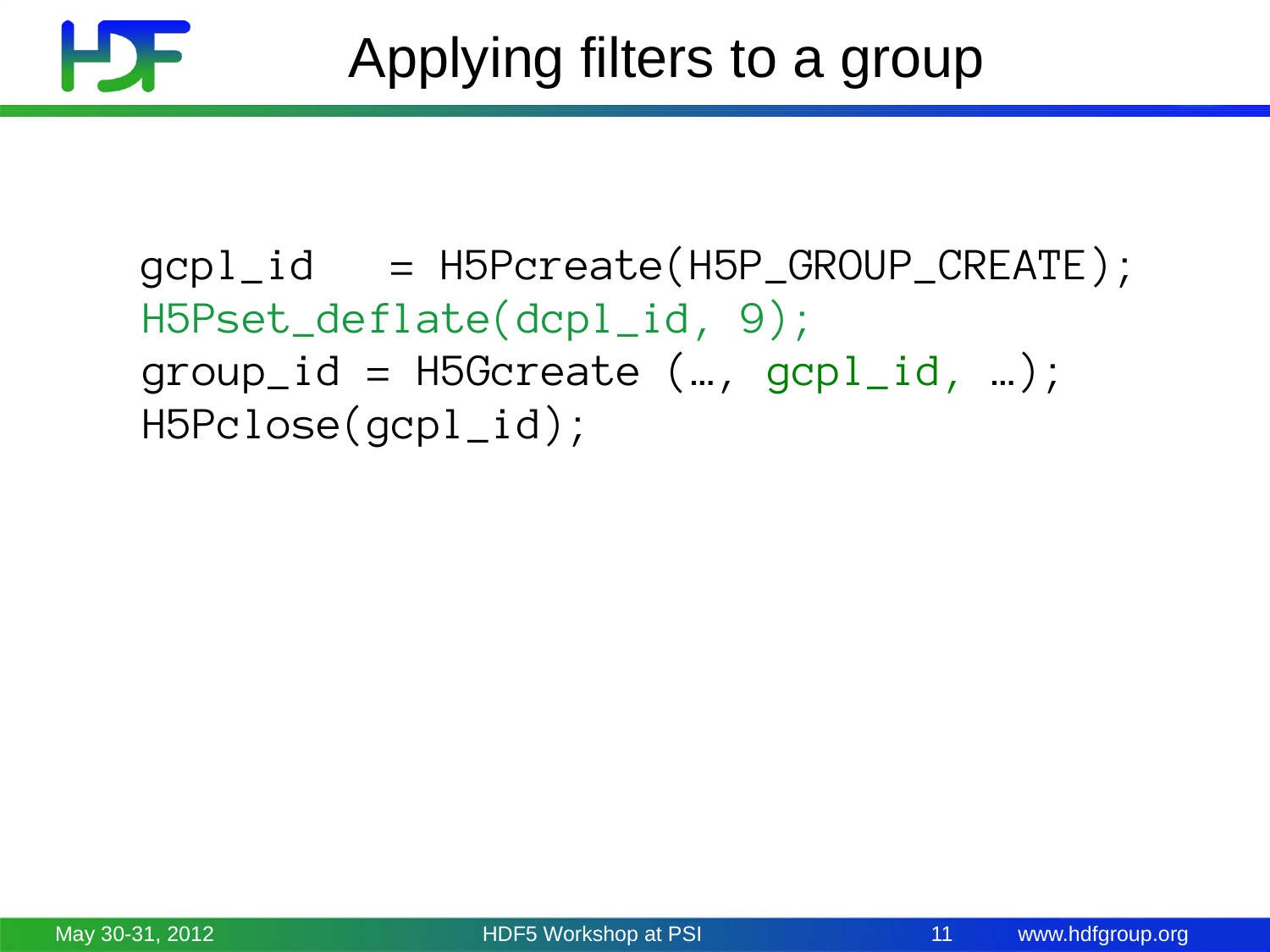

# Applying filters to a group

  gcpl_id   = H5Pcreate(H5P_GROUP_CREATE);
 H5Pset_deflate(dcpl_id, 9);
 group_id = H5Gcreate (…, gcpl_id, …);
 H5Pclose(gcpl_id);

May 30-31, 2012
HDF5 Workshop at PSI
11